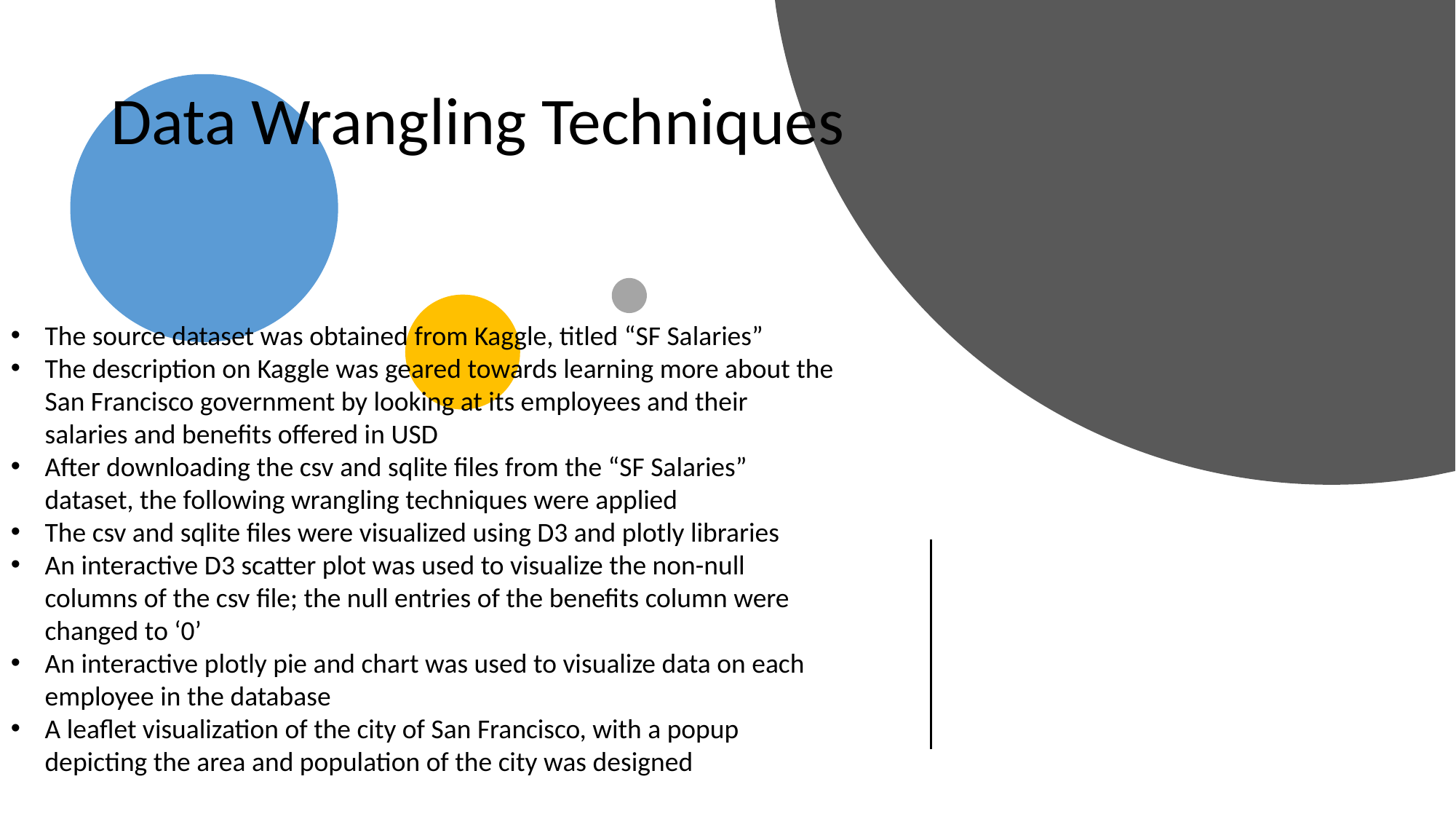

# Data Wrangling Techniques

The source dataset was obtained from Kaggle, titled “SF Salaries”
The description on Kaggle was geared towards learning more about the San Francisco government by looking at its employees and their salaries and benefits offered in USD
After downloading the csv and sqlite files from the “SF Salaries” dataset, the following wrangling techniques were applied
The csv and sqlite files were visualized using D3 and plotly libraries
An interactive D3 scatter plot was used to visualize the non-null columns of the csv file; the null entries of the benefits column were changed to ‘0’
An interactive plotly pie and chart was used to visualize data on each employee in the database
A leaflet visualization of the city of San Francisco, with a popup depicting the area and population of the city was designed